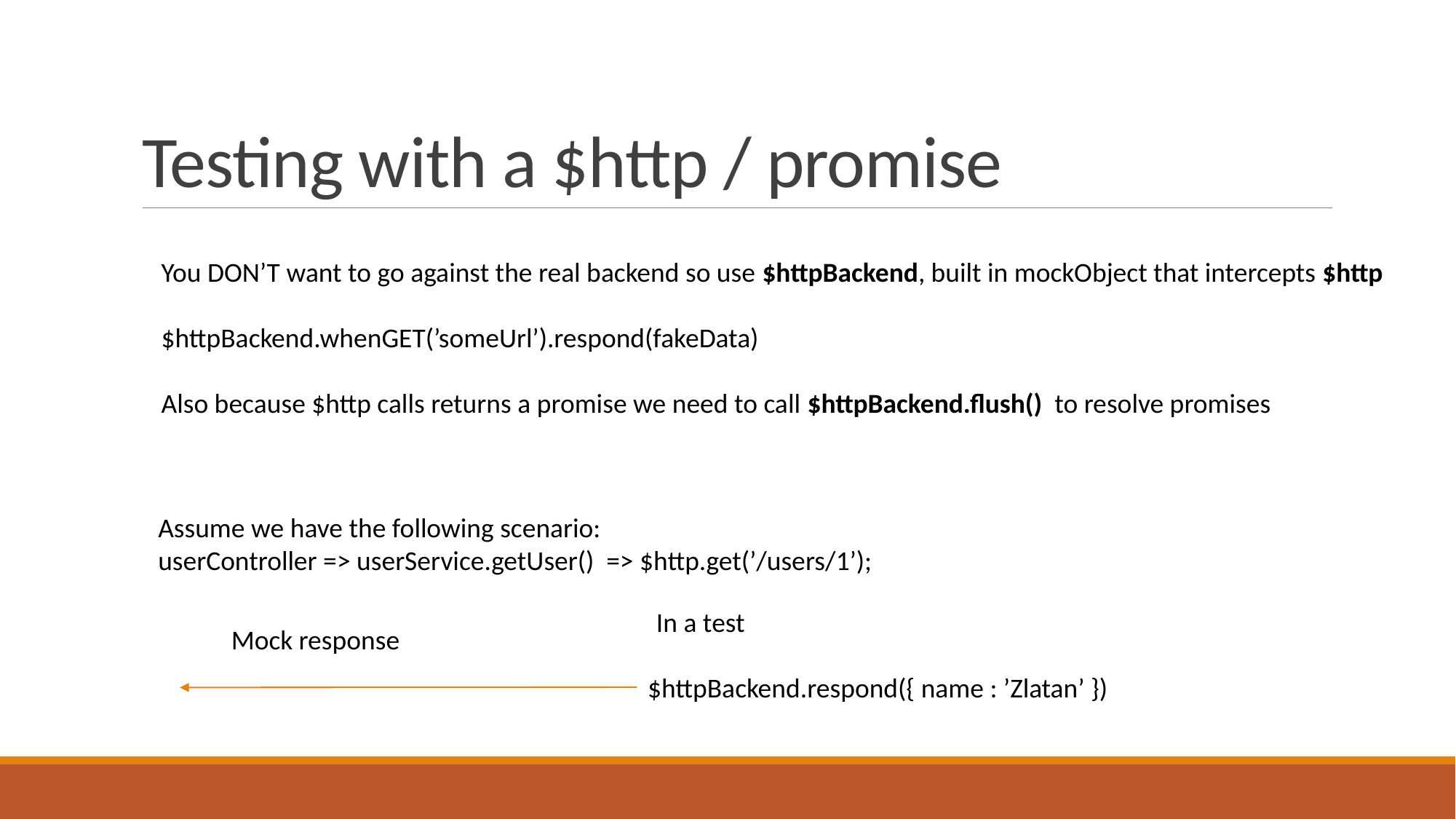

# Testing with a $http / promise
You DON’T want to go against the real backend so use $httpBackend, built in mockObject that intercepts $http

$httpBackend.whenGET(’someUrl’).respond(fakeData)

Also because $http calls returns a promise we need to call $httpBackend.flush()  to resolve promises
Assume we have the following scenario:
userController => userService.getUser()  => $http.get(’/users/1’);
In a test
Mock response
$httpBackend.respond({ name : ’Zlatan’ })